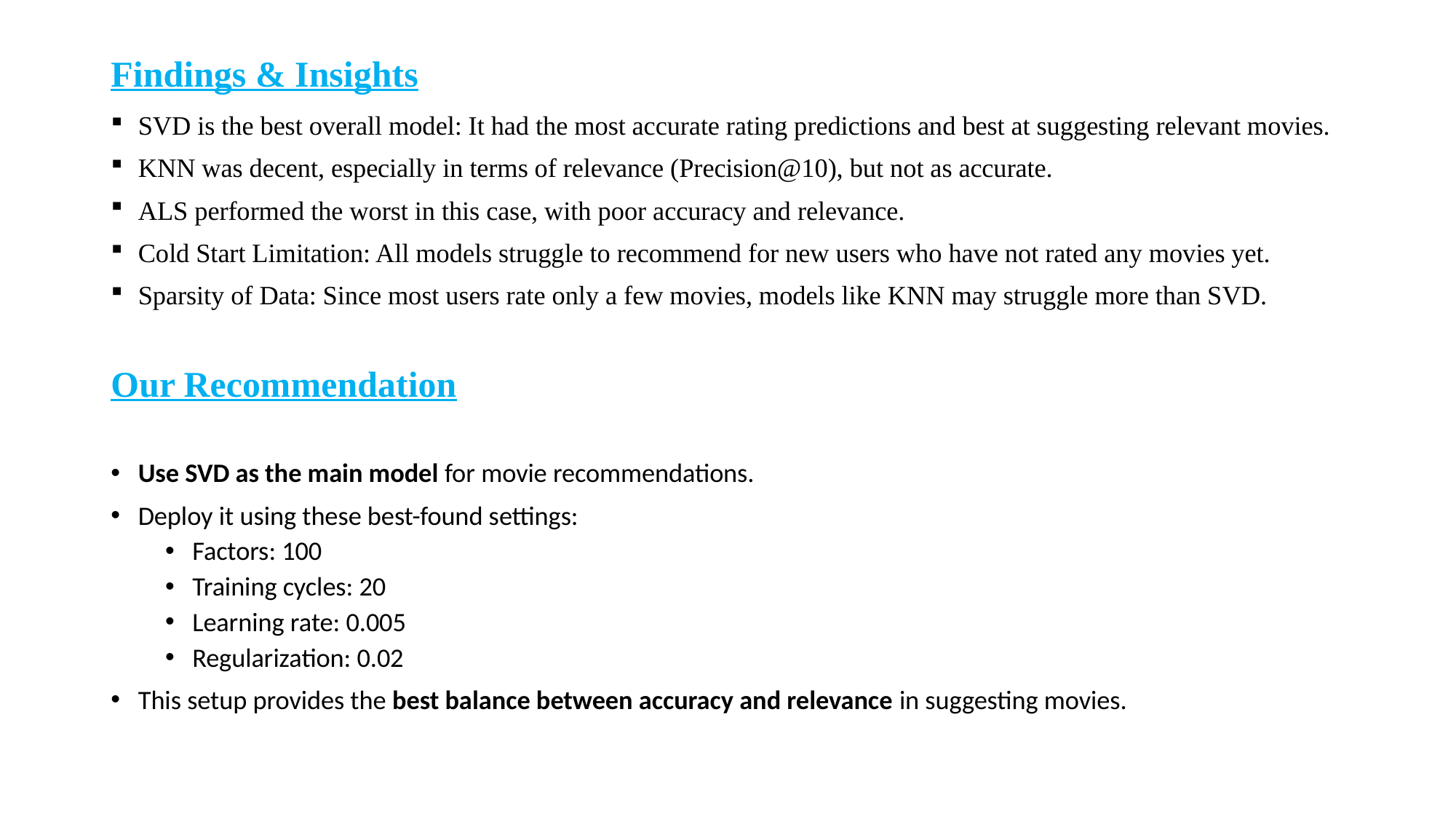

# Findings & Insights
SVD is the best overall model: It had the most accurate rating predictions and best at suggesting relevant movies.
KNN was decent, especially in terms of relevance (Precision@10), but not as accurate.
ALS performed the worst in this case, with poor accuracy and relevance.
Cold Start Limitation: All models struggle to recommend for new users who have not rated any movies yet.
Sparsity of Data: Since most users rate only a few movies, models like KNN may struggle more than SVD.

Our Recommendation

Use SVD as the main model for movie recommendations.
Deploy it using these best-found settings:
Factors: 100
Training cycles: 20
Learning rate: 0.005
Regularization: 0.02
This setup provides the best balance between accuracy and relevance in suggesting movies.